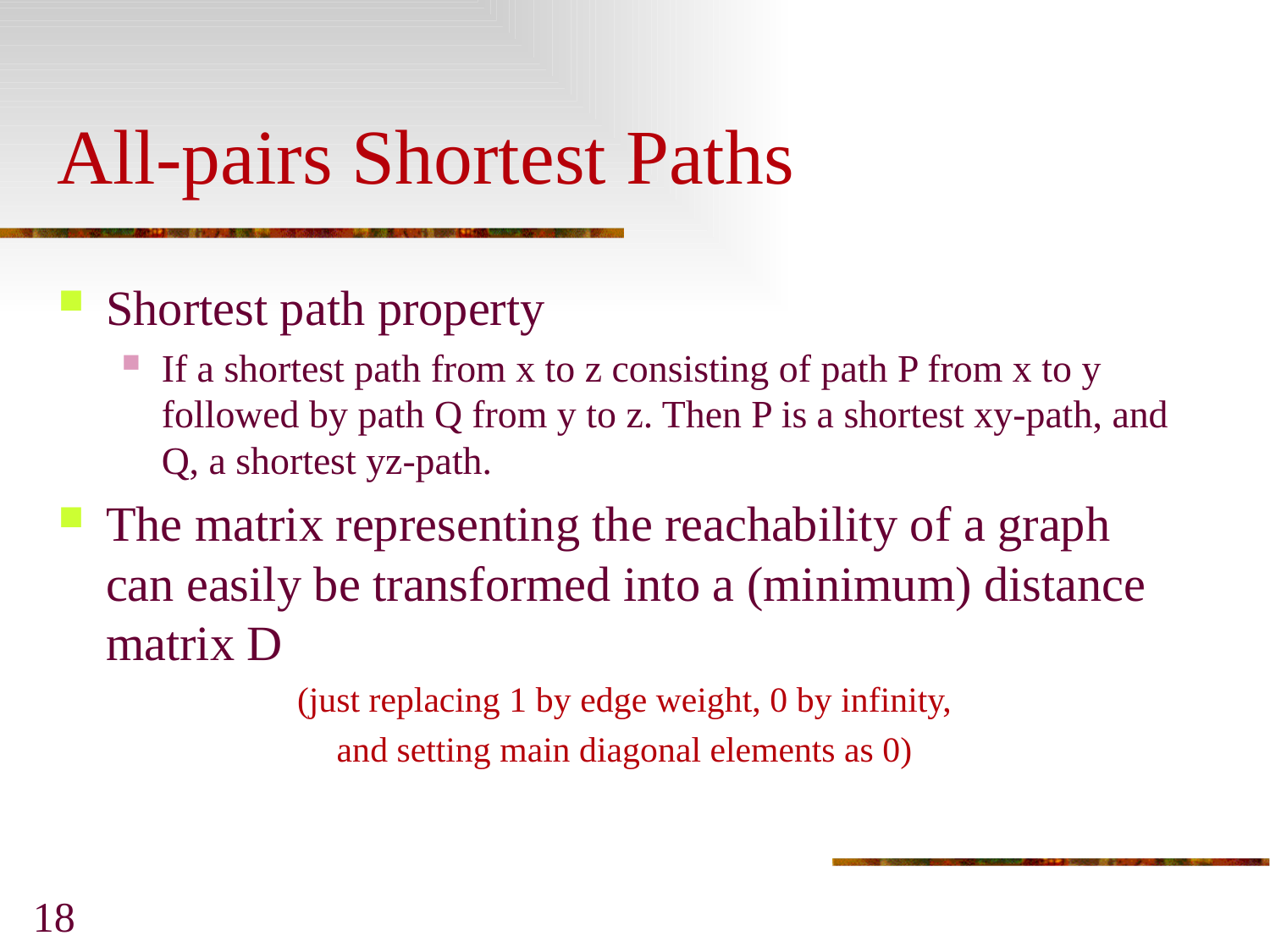

# All-pairs Shortest Paths
Shortest path property
If a shortest path from x to z consisting of path P from x to y followed by path Q from y to z. Then P is a shortest xy-path, and Q, a shortest yz-path.
The matrix representing the reachability of a graph can easily be transformed into a (minimum) distance matrix D
 (just replacing 1 by edge weight, 0 by infinity,
and setting main diagonal elements as 0)

18